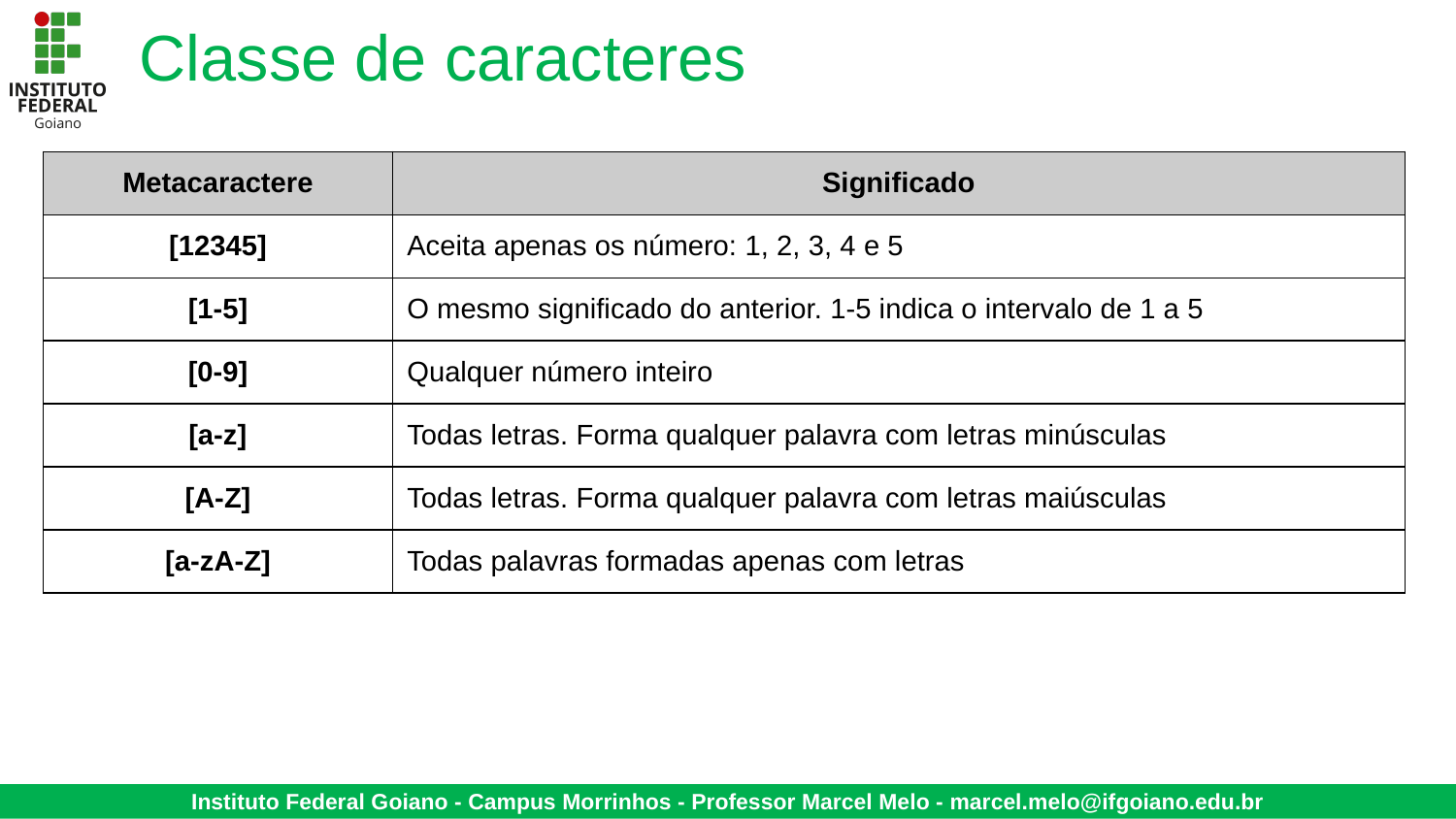

# Classe de caracteres
| Metacaractere | Significado |
| --- | --- |
| [12345] | Aceita apenas os número: 1, 2, 3, 4 e 5 |
| [1-5] | O mesmo significado do anterior. 1-5 indica o intervalo de 1 a 5 |
| [0-9] | Qualquer número inteiro |
| [a-z] | Todas letras. Forma qualquer palavra com letras minúsculas |
| [A-Z] | Todas letras. Forma qualquer palavra com letras maiúsculas |
| [a-zA-Z] | Todas palavras formadas apenas com letras |